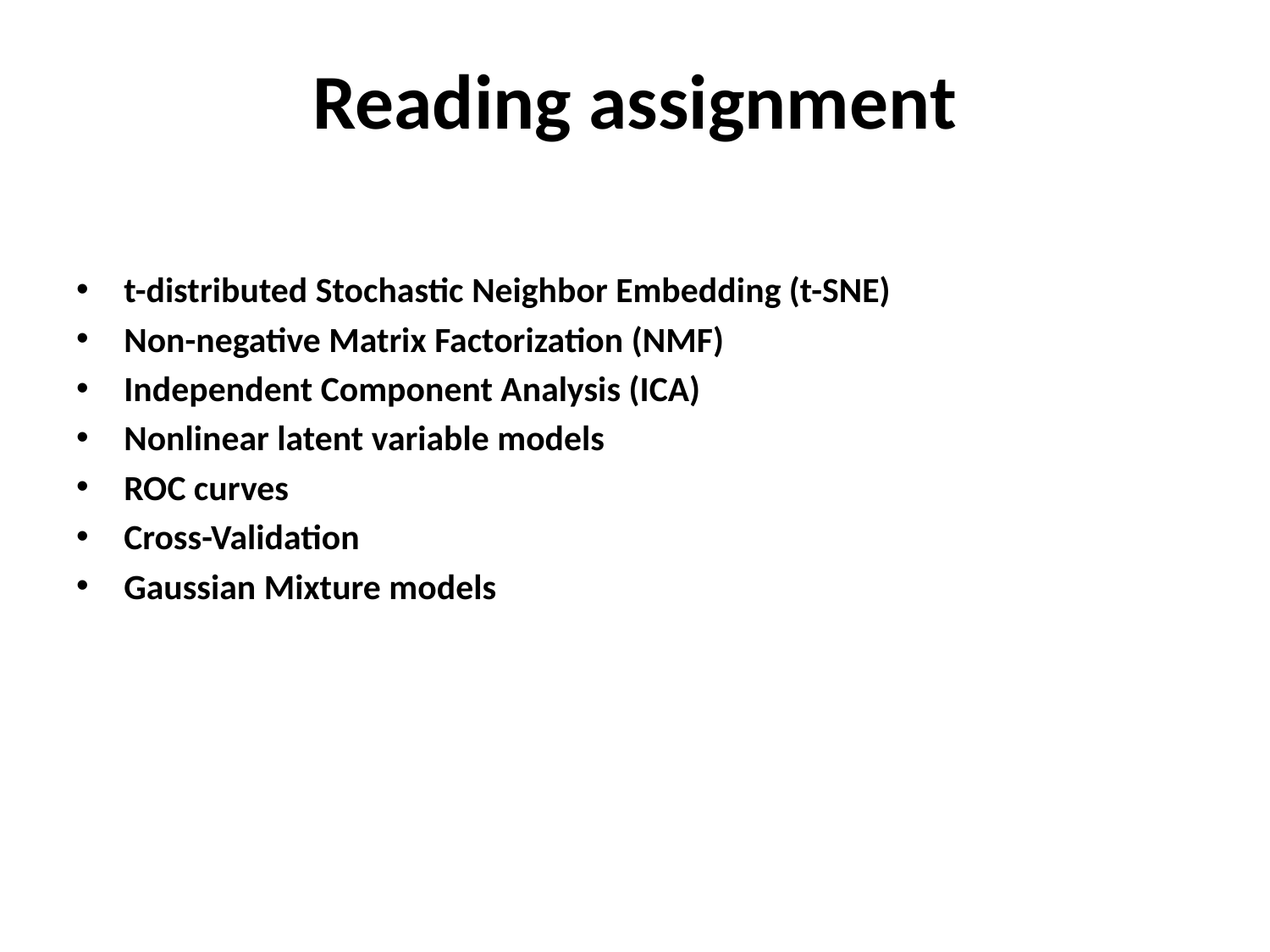

# Reading assignment

t-distributed Stochastic Neighbor Embedding (t-SNE)
Non-negative Matrix Factorization (NMF)
Independent Component Analysis (ICA)
Nonlinear latent variable models
ROC curves
Cross-Validation
Gaussian Mixture models